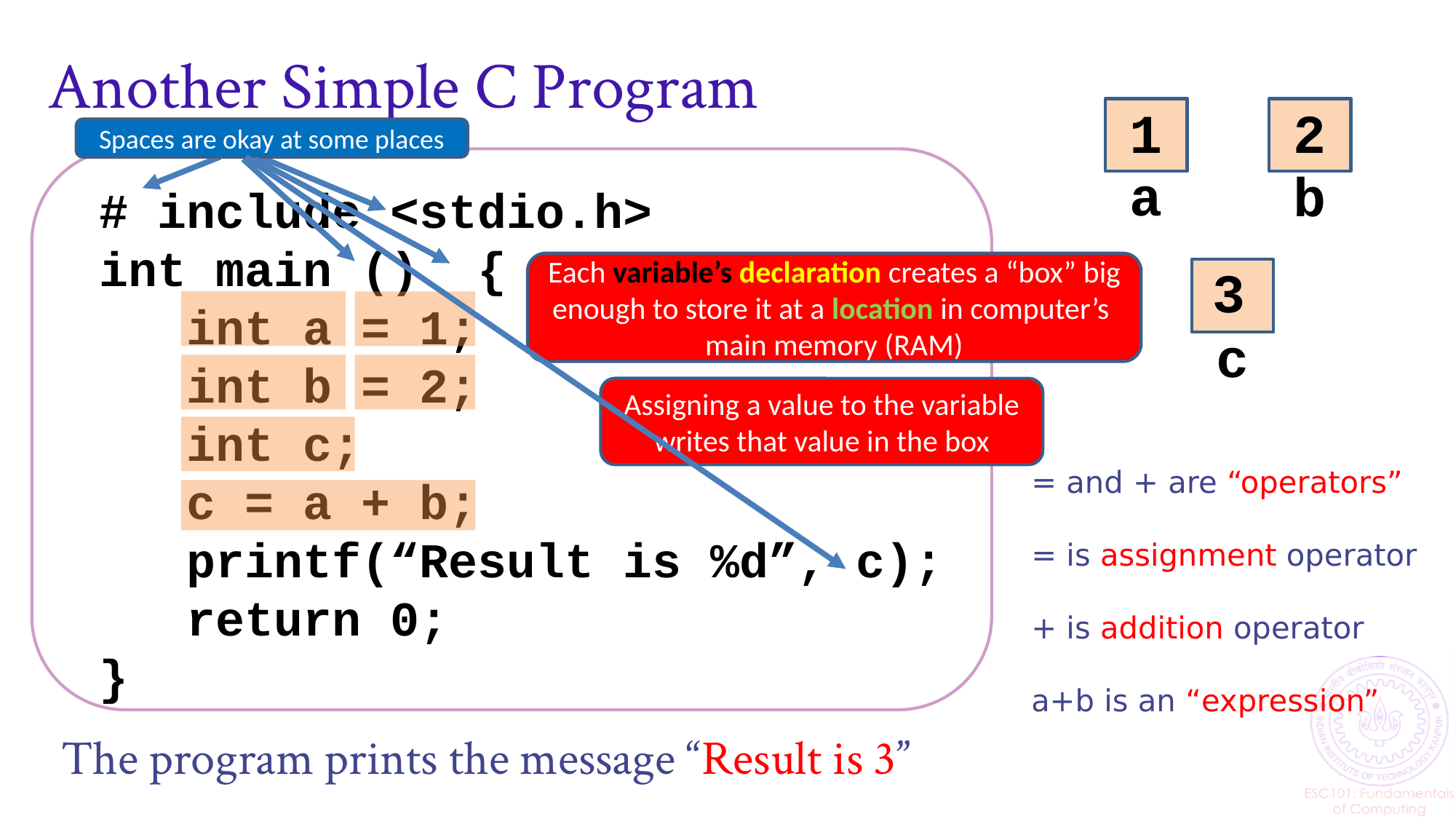

# Another Simple C Program
2
1

Spaces are okay at some places

 # include <stdio.h>
 int main ()  {
    int a = 1;
    int b = 2;
    int c;
    c = a + b;
    printf(“Result is %d”, c);
    return 0;
 }

a
b
3
Each variable’s declaration creates a “box” big enough to store it at a location in computer’s
main memory (RAM)

c

Assigning a value to the variable writes that value in the box

= and + are “operators”

= is assignment operator

+ is addition operator

a+b is an “expression”

The program prints the message “Result is 3”
17